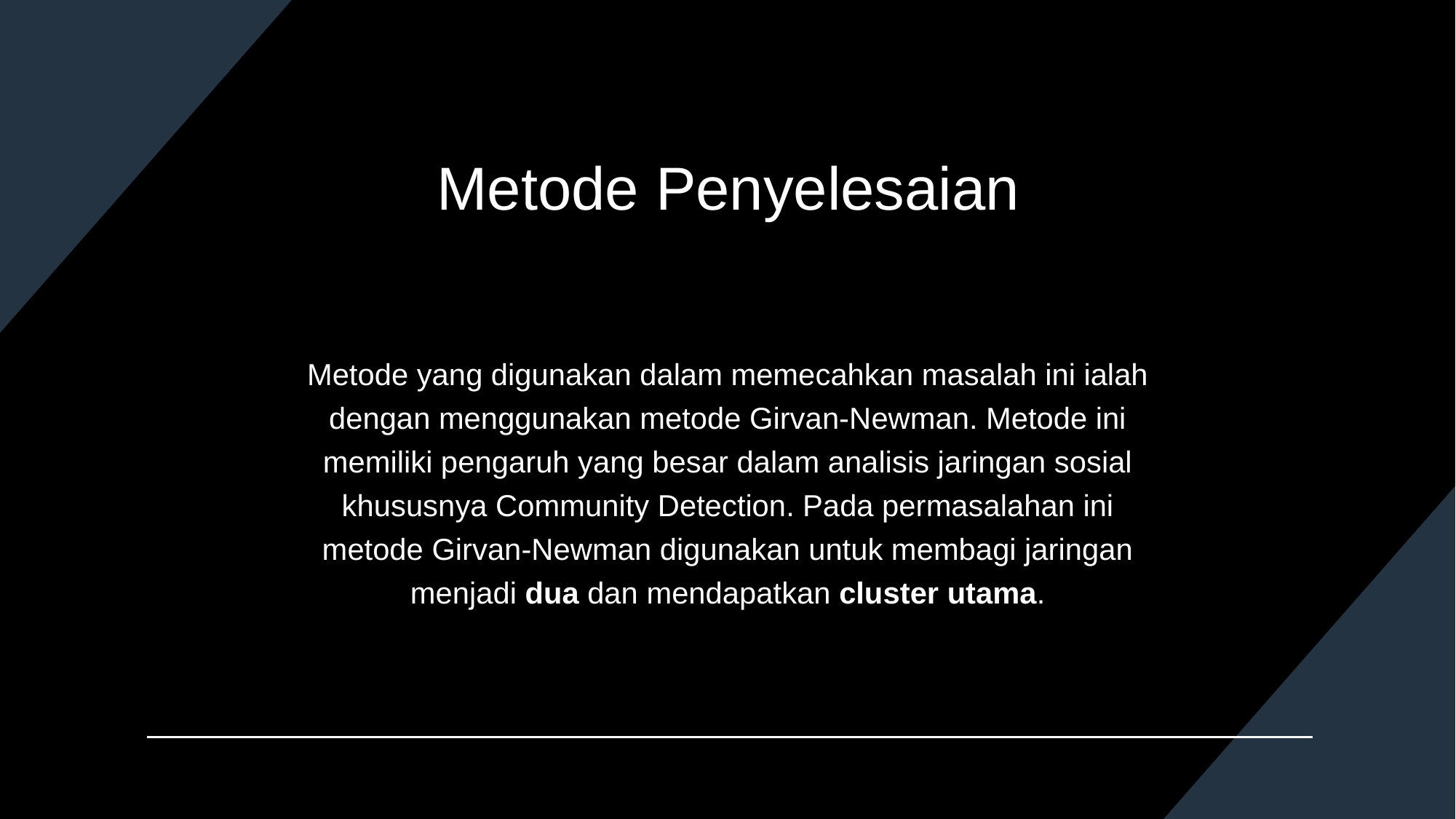

# Metode Penyelesaian
Metode yang digunakan dalam memecahkan masalah ini ialah dengan menggunakan metode Girvan-Newman. Metode ini memiliki pengaruh yang besar dalam analisis jaringan sosial khususnya Community Detection. Pada permasalahan ini metode Girvan-Newman digunakan untuk membagi jaringan menjadi dua dan mendapatkan cluster utama.